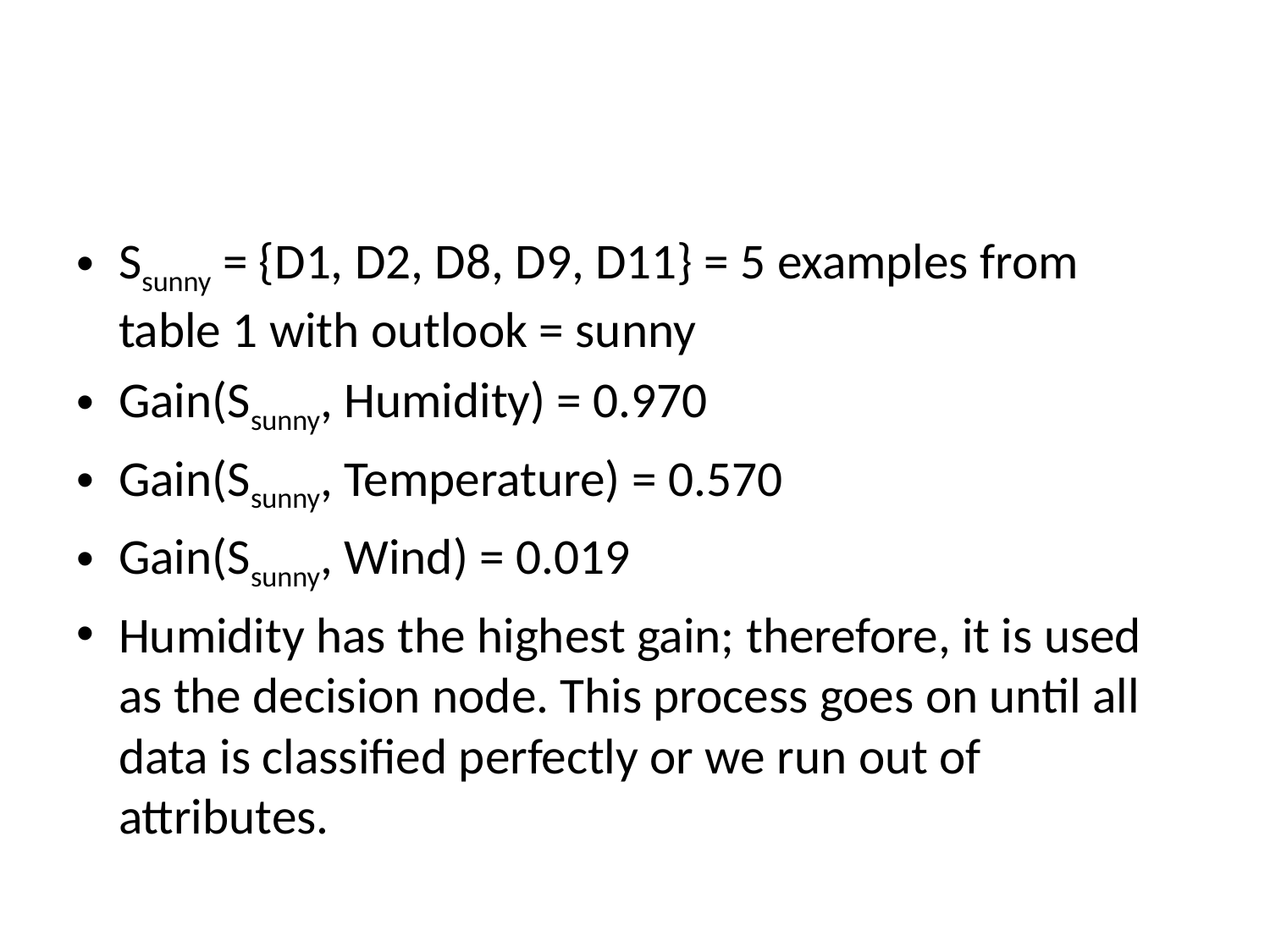

#
Ssunny = {D1, D2, D8, D9, D11} = 5 examples from table 1 with outlook = sunny
Gain(Ssunny, Humidity) = 0.970
Gain(Ssunny, Temperature) = 0.570
Gain(Ssunny, Wind) = 0.019
Humidity has the highest gain; therefore, it is used as the decision node. This process goes on until all data is classified perfectly or we run out of attributes.